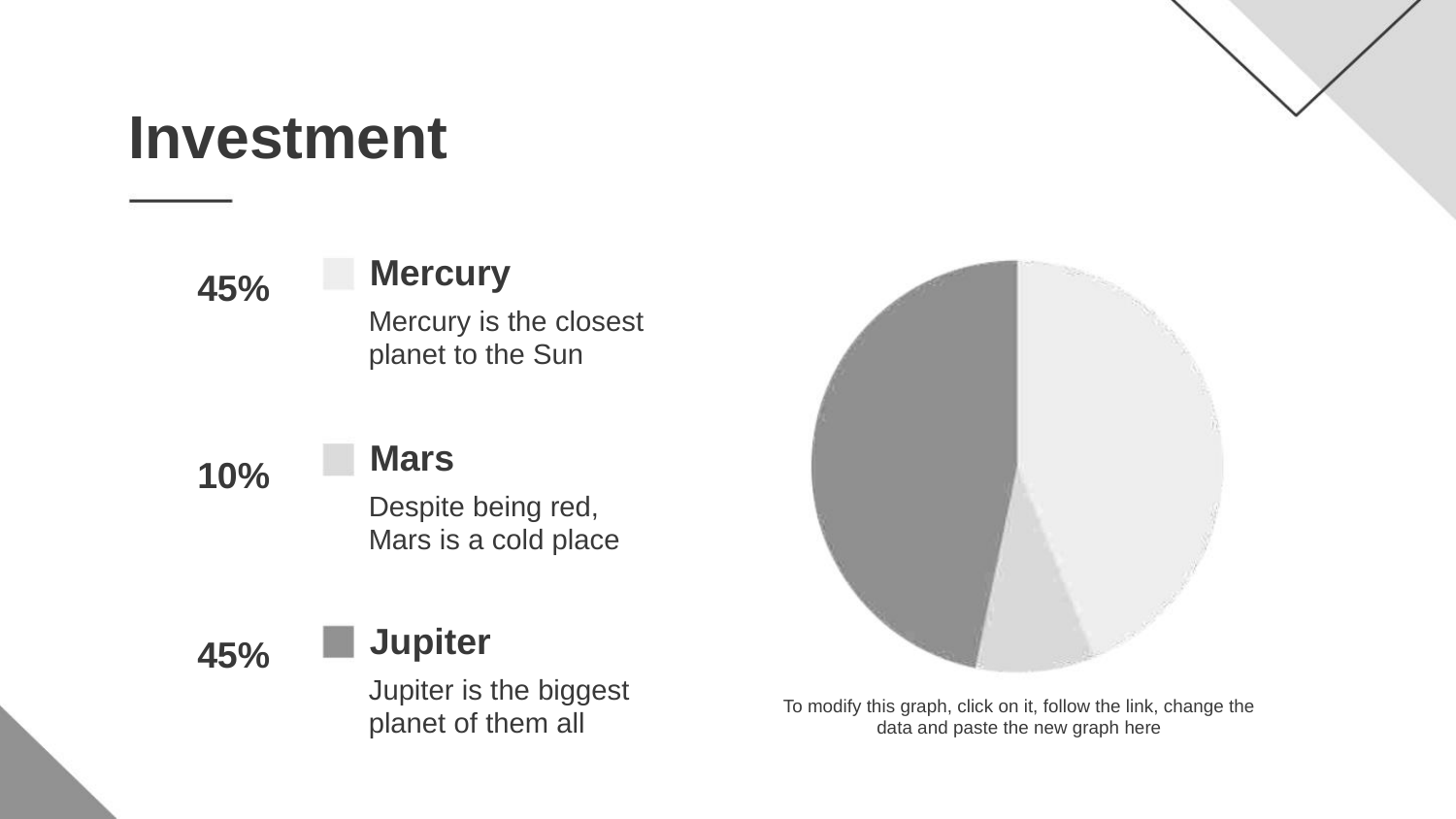

Investment
Mercury
45%
Mercury is the closest
planet to the Sun
Mars
10%
45%
Despite being red,
Mars is a cold place
Jupiter
Jupiter is the biggest
planet of them all
To modify this graph, click on it, follow the link, change the
data and paste the new graph here